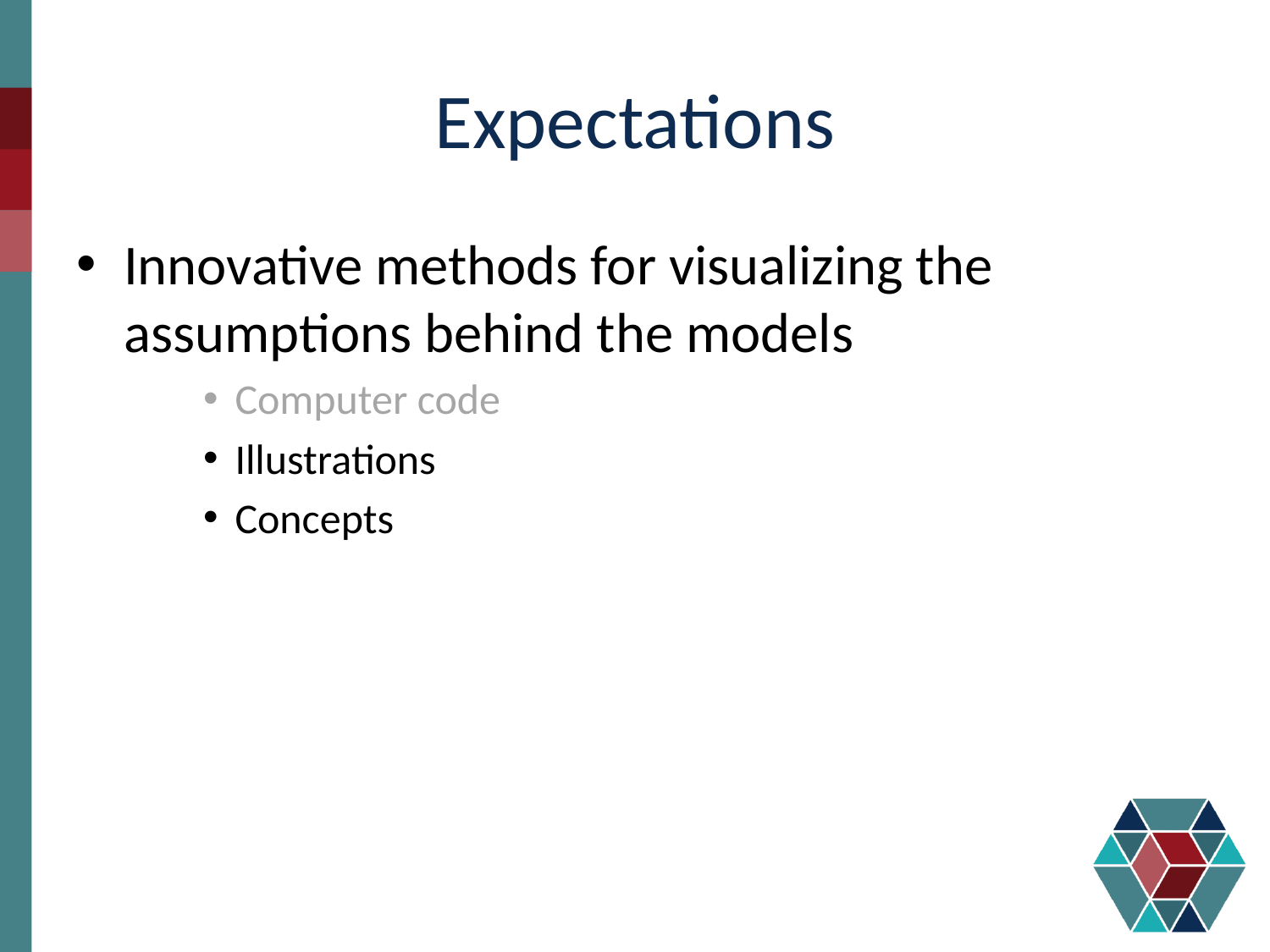

# Expectations
Innovative methods for visualizing the assumptions behind the models
Computer code
Illustrations
Concepts